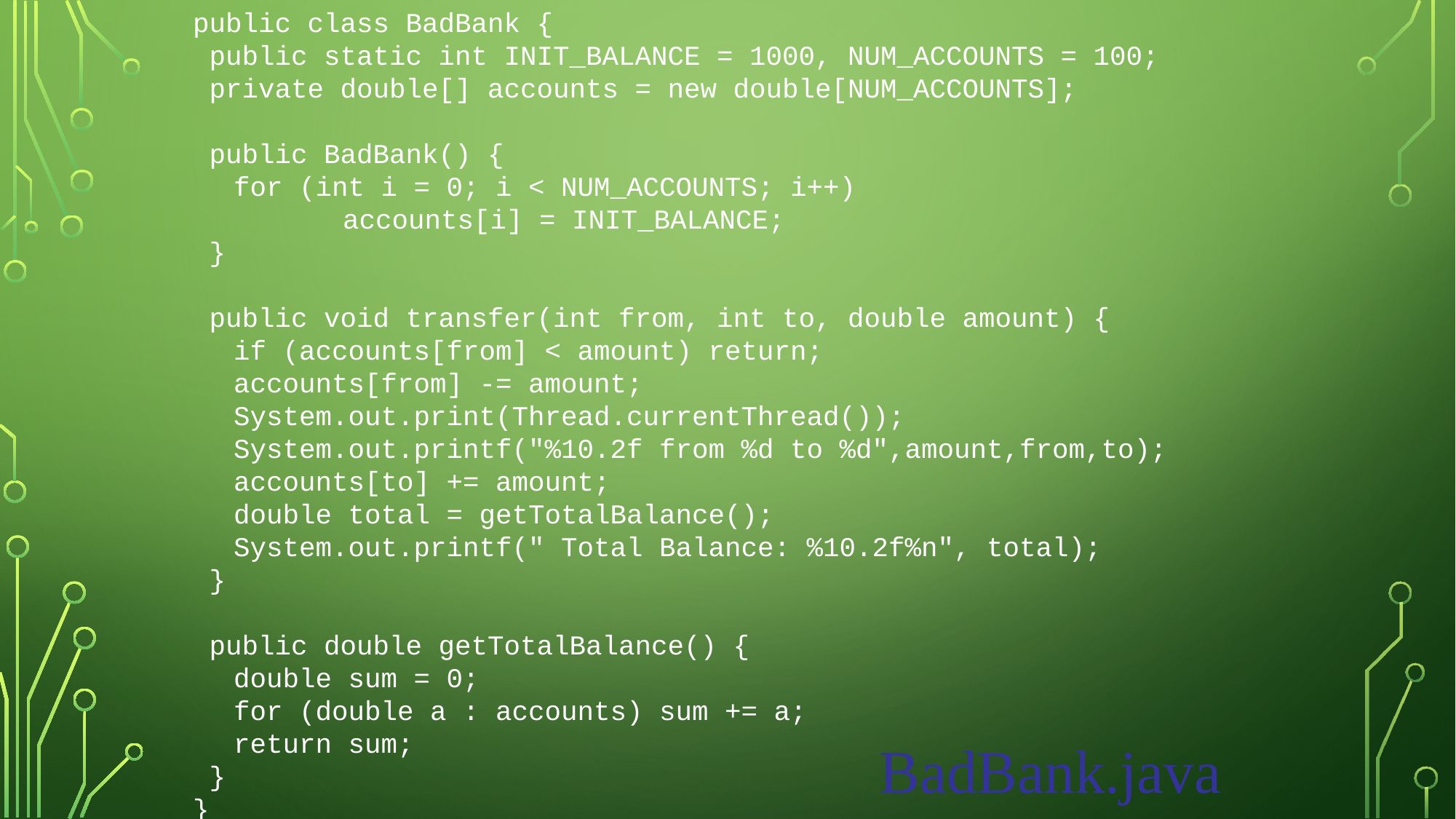

public class BadBank {
 public static int INIT_BALANCE = 1000, NUM_ACCOUNTS = 100;
 private double[] accounts = new double[NUM_ACCOUNTS];

 public BadBank() {
	for (int i = 0; i < NUM_ACCOUNTS; i++)
		accounts[i] = INIT_BALANCE;
 }

 public void transfer(int from, int to, double amount) {
	if (accounts[from] < amount) return;
	accounts[from] -= amount;
	System.out.print(Thread.currentThread());
	System.out.printf("%10.2f from %d to %d",amount,from,to);
	accounts[to] += amount;
	double total = getTotalBalance();
	System.out.printf(" Total Balance: %10.2f%n", total);
 }

 public double getTotalBalance() {
	double sum = 0;
	for (double a : accounts) sum += a;
	return sum;
 }
}
BadBank.java